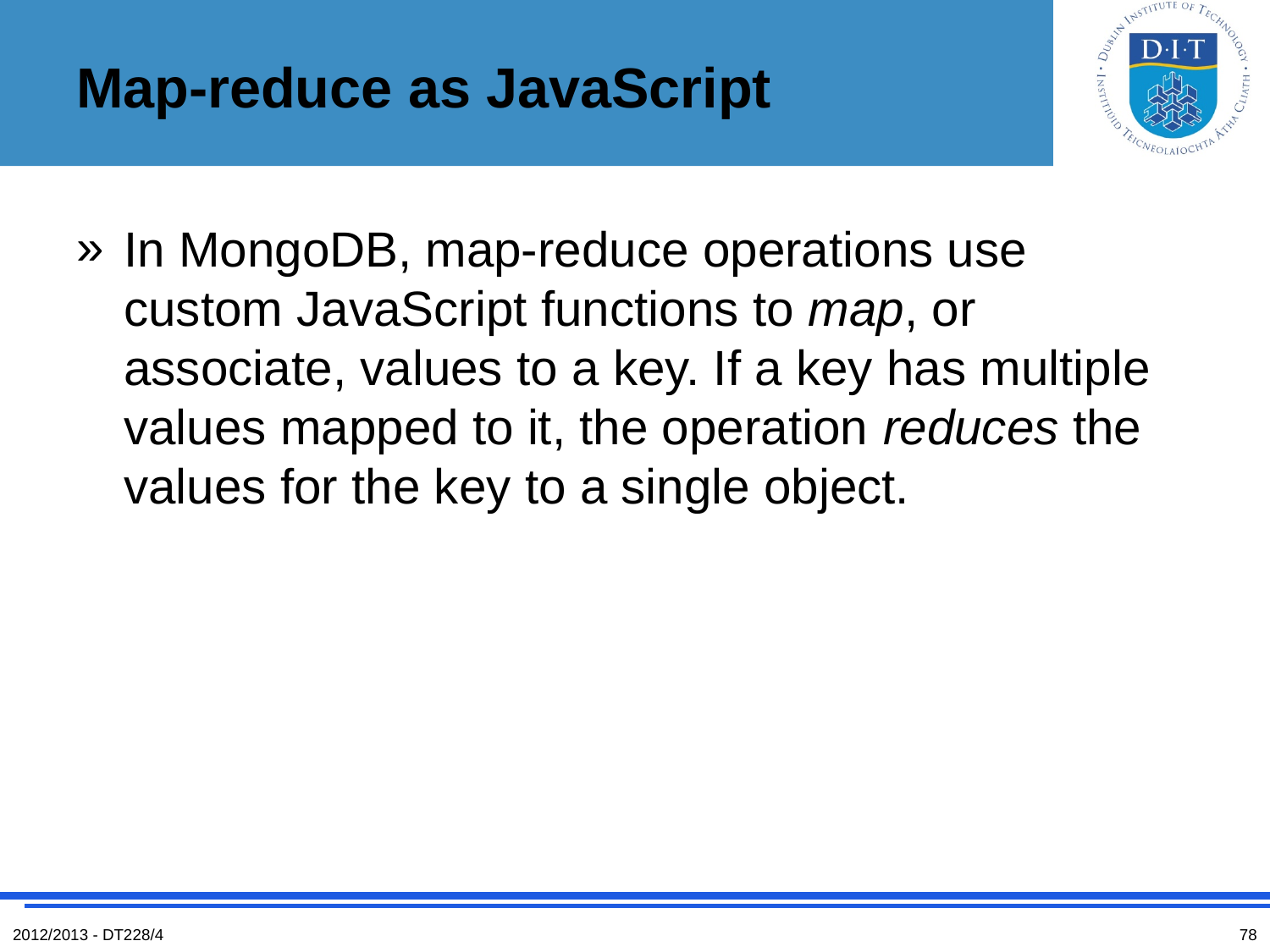

# Map-reduce as JavaScript
In MongoDB, map-reduce operations use custom JavaScript functions to map, or associate, values to a key. If a key has multiple values mapped to it, the operation reduces the values for the key to a single object.
2012/2013 - DT228/4
78